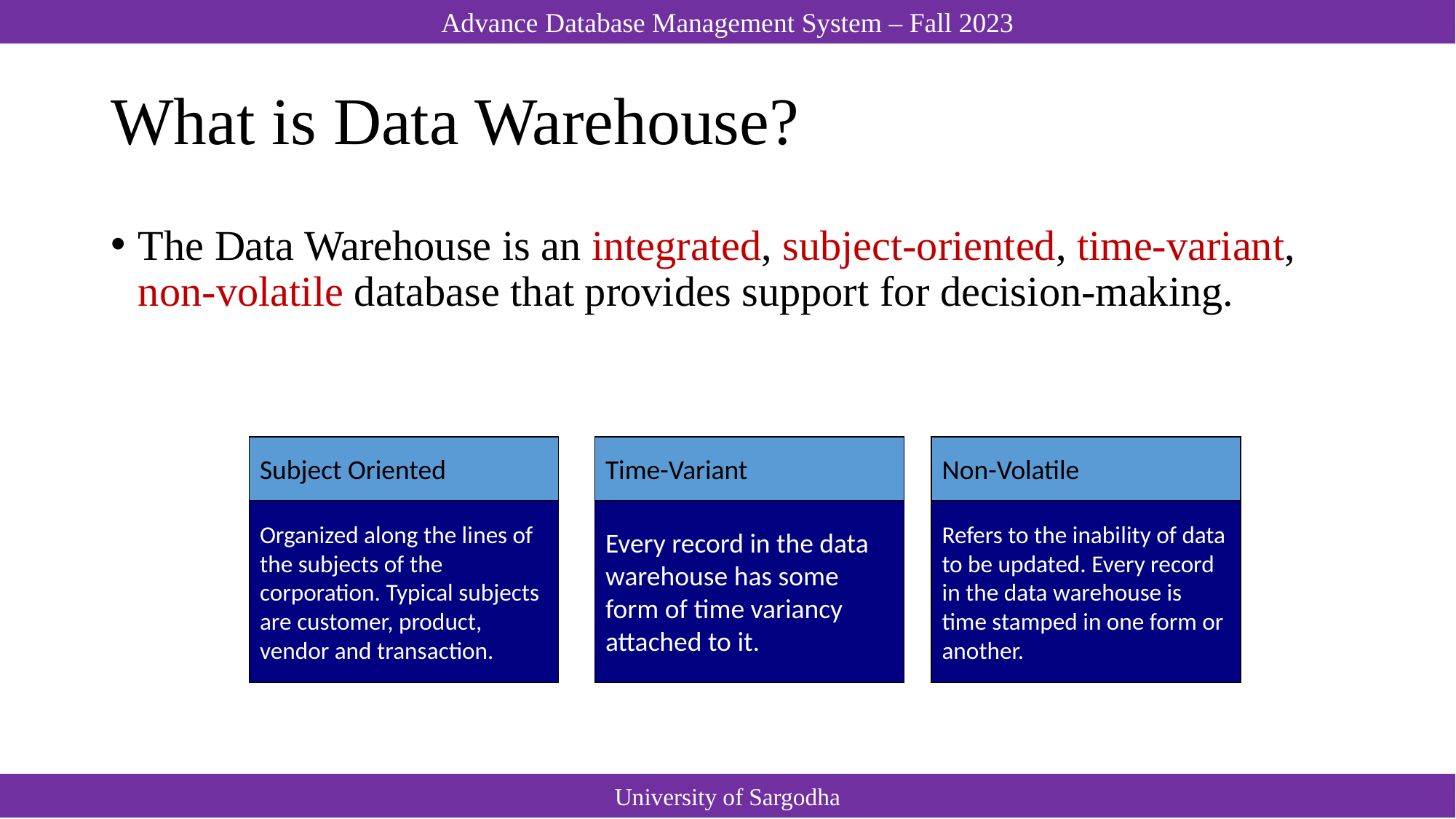

# What is Data Warehouse?
The Data Warehouse is an integrated, subject-oriented, time-variant, non-volatile database that provides support for decision-making.

Subject Oriented
Time-Variant
Non-Volatile
Organized along the lines of the subjects of the corporation. Typical subjects are customer, product, vendor and transaction.
Every record in the data warehouse has some form of time variancy attached to it.
Refers to the inability of data to be updated. Every record in the data warehouse is time stamped in one form or another.
University of Sargodha